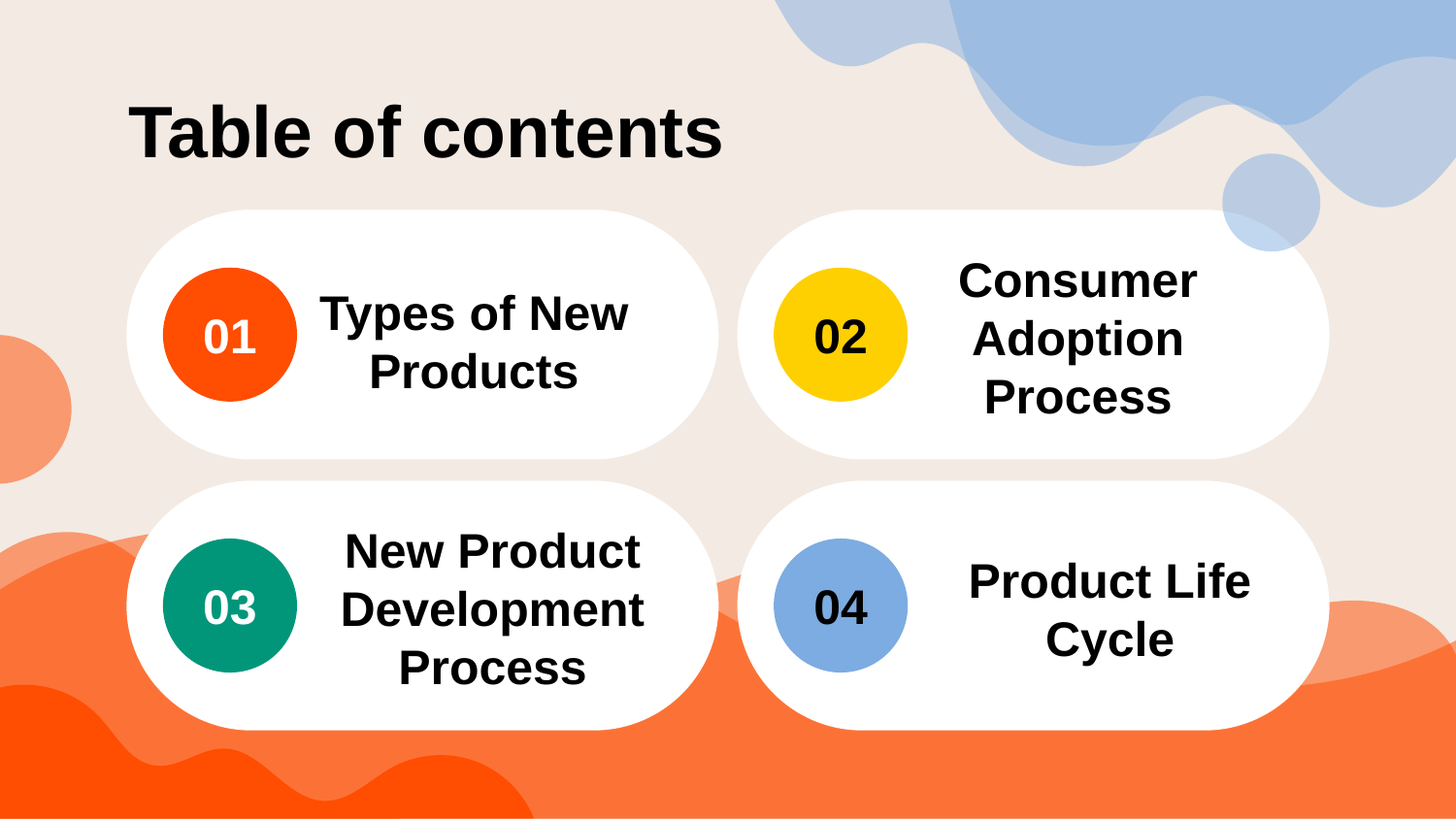

# Table of contents

Consumer Adoption Process
Types of New Products

01
02

New Product Development Process
Product Life Cycle

03
04